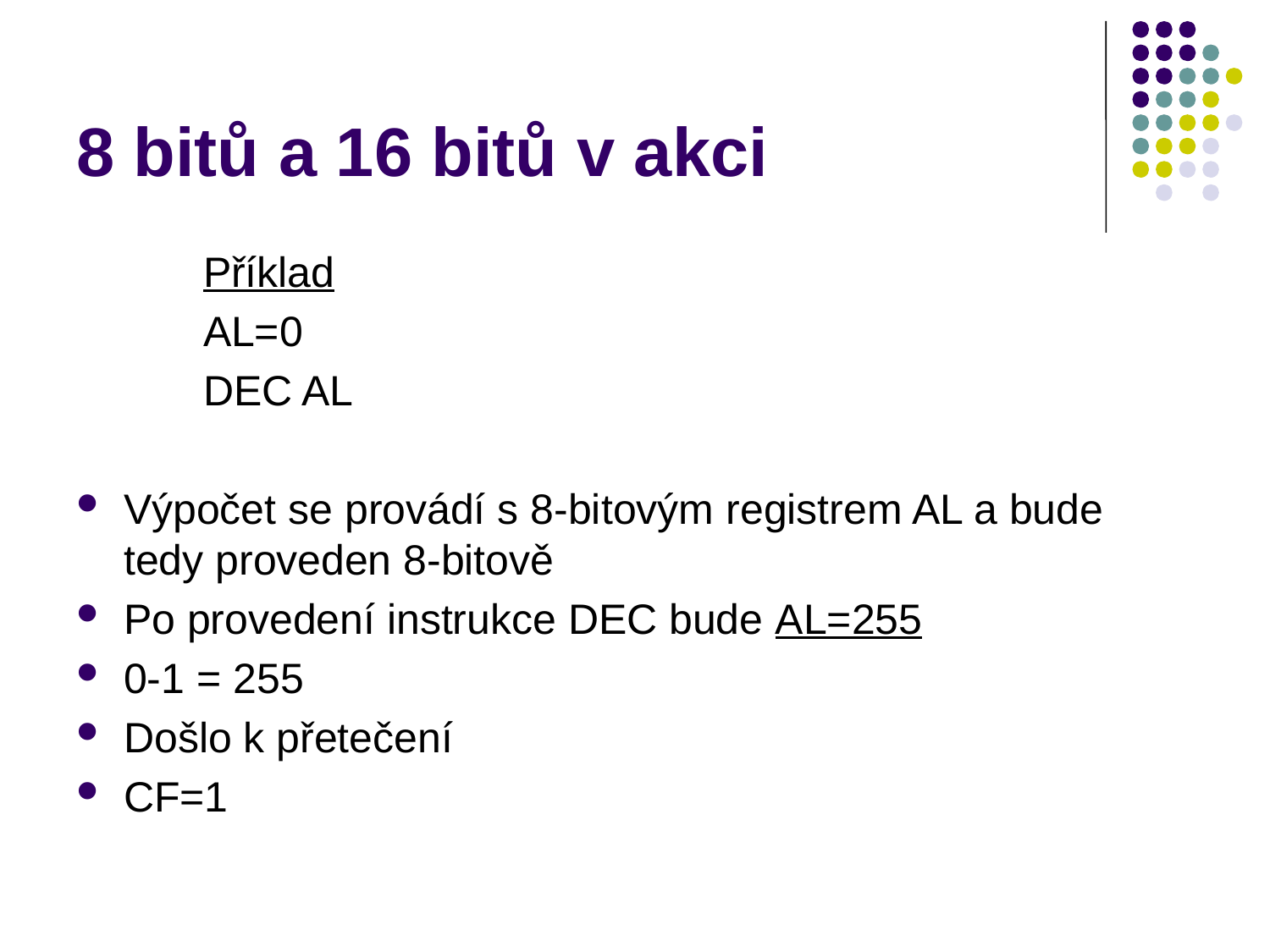

# 8 bitů a 16 bitů v akci
	Příklad
	AL=0
	DEC AL

Výpočet se provádí s 8-bitovým registrem AL a bude tedy proveden 8-bitově
Po provedení instrukce DEC bude AL=255
0-1 = 255
Došlo k přetečení
CF=1